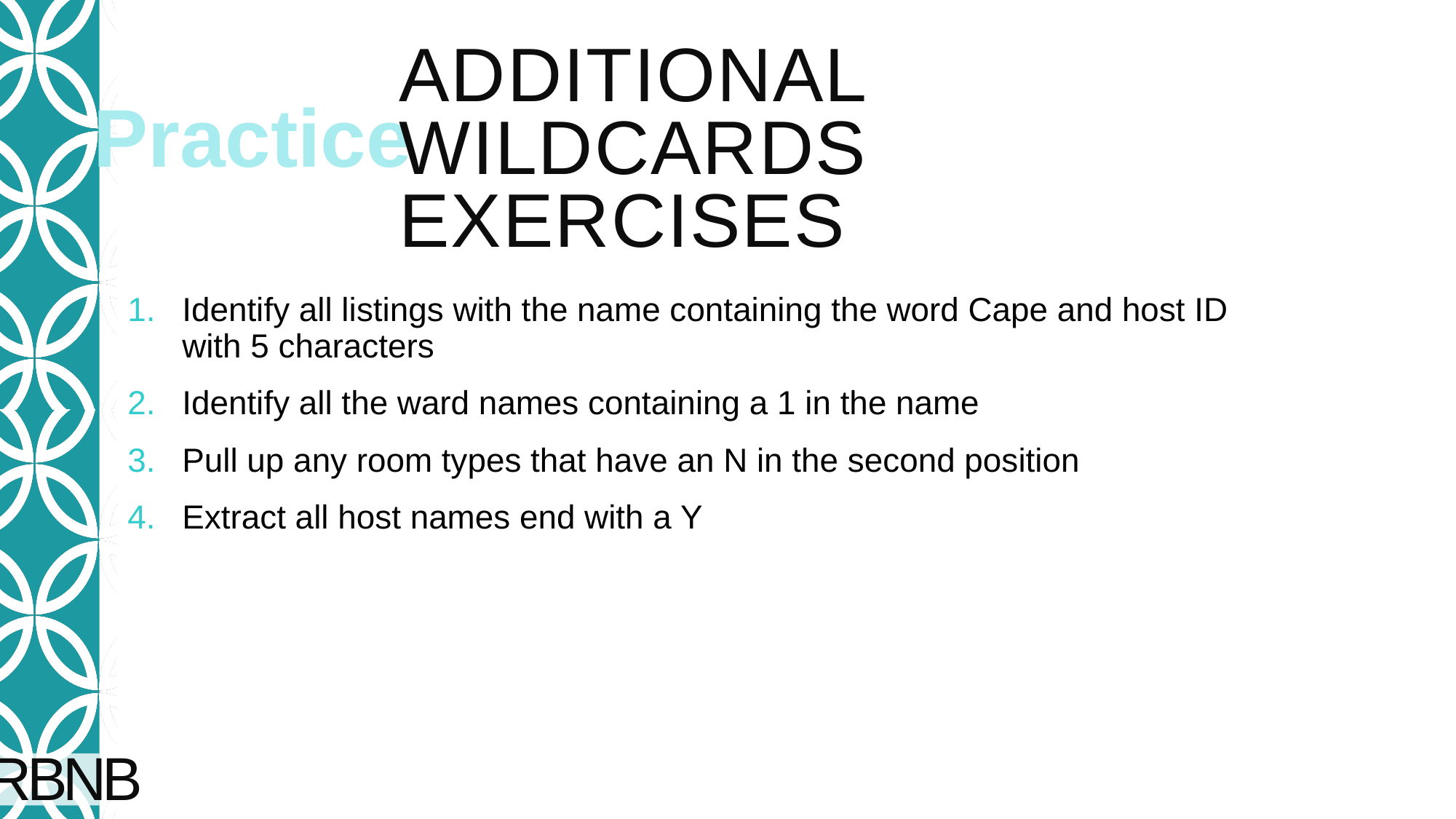

# Additional Wildcards exercises

Identify all listings with the name containing the word Cape and host ID with 5 characters
Identify all the ward names containing a 1 in the name
Pull up any room types that have an N in the second position
Extract all host names end with a Y